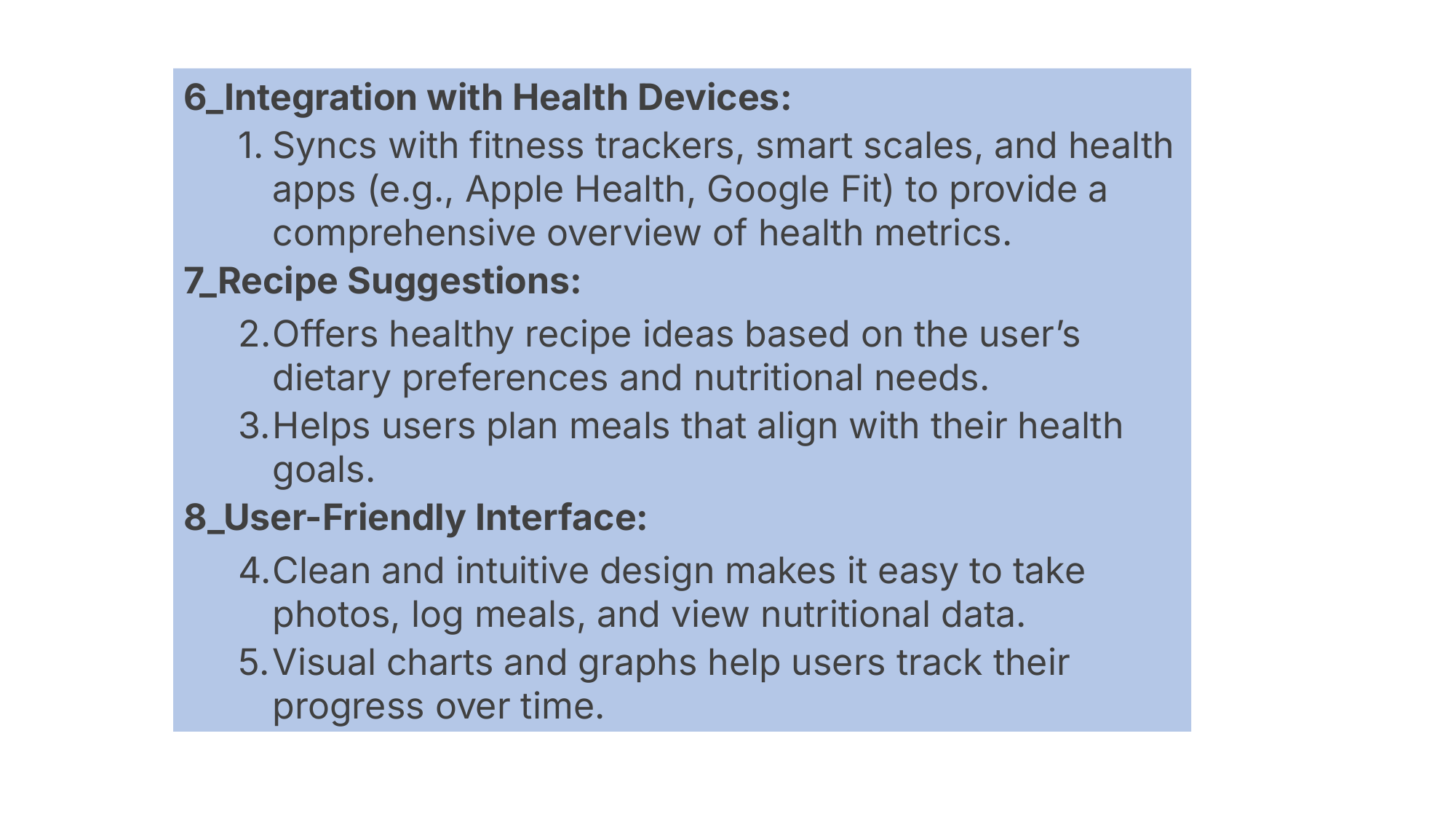

6_Integration with Health Devices:
Syncs with fitness trackers, smart scales, and health apps (e.g., Apple Health, Google Fit) to provide a comprehensive overview of health metrics.
7_Recipe Suggestions:
Offers healthy recipe ideas based on the user’s dietary preferences and nutritional needs.
Helps users plan meals that align with their health goals.
8_User-Friendly Interface:
Clean and intuitive design makes it easy to take photos, log meals, and view nutritional data.
Visual charts and graphs help users track their progress over time.